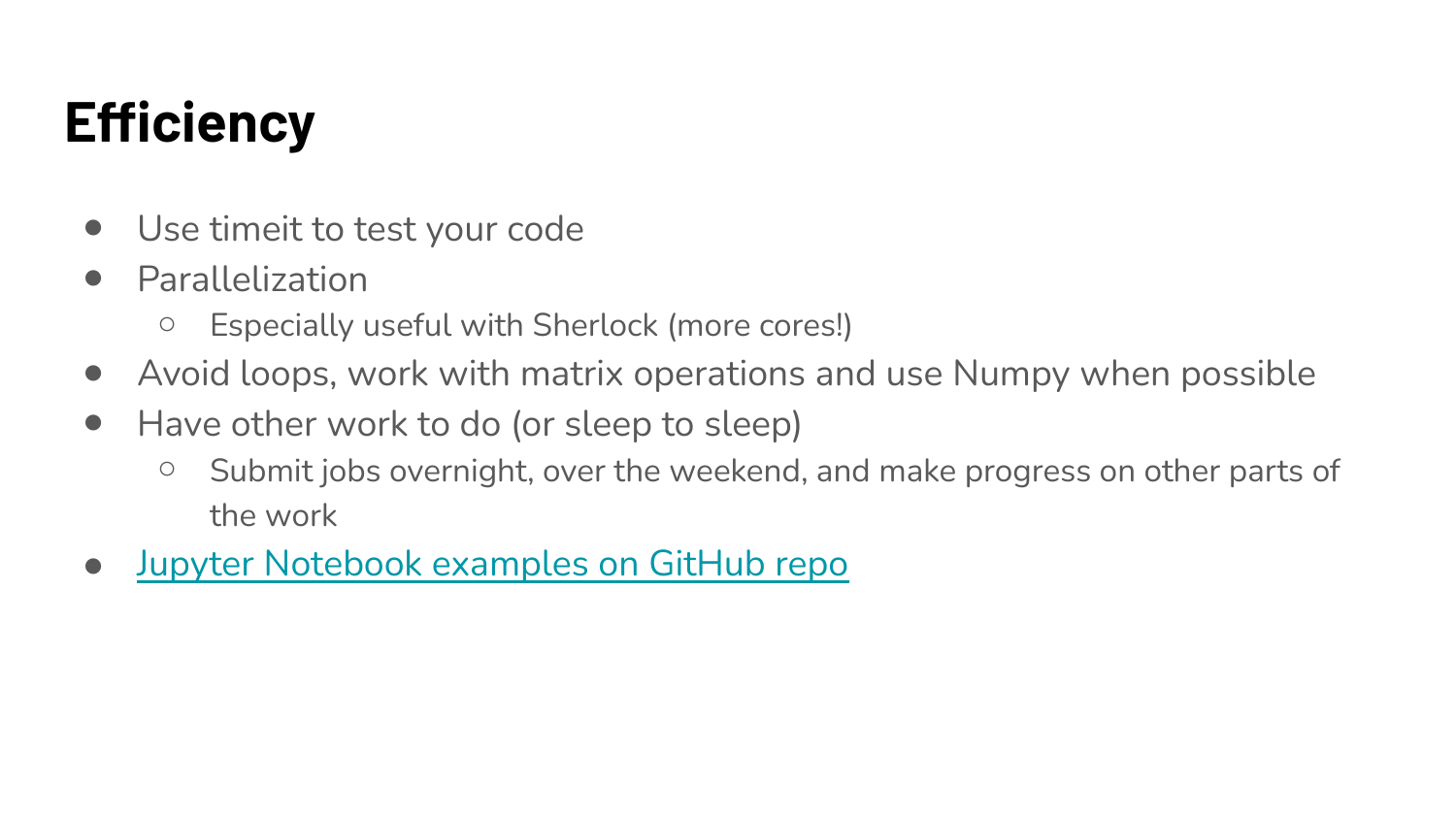

# Efficiency
Use timeit to test your code
Parallelization
Especially useful with Sherlock (more cores!)
Avoid loops, work with matrix operations and use Numpy when possible
Have other work to do (or sleep to sleep)
Submit jobs overnight, over the weekend, and make progress on other parts of the work
Jupyter Notebook examples on GitHub repo